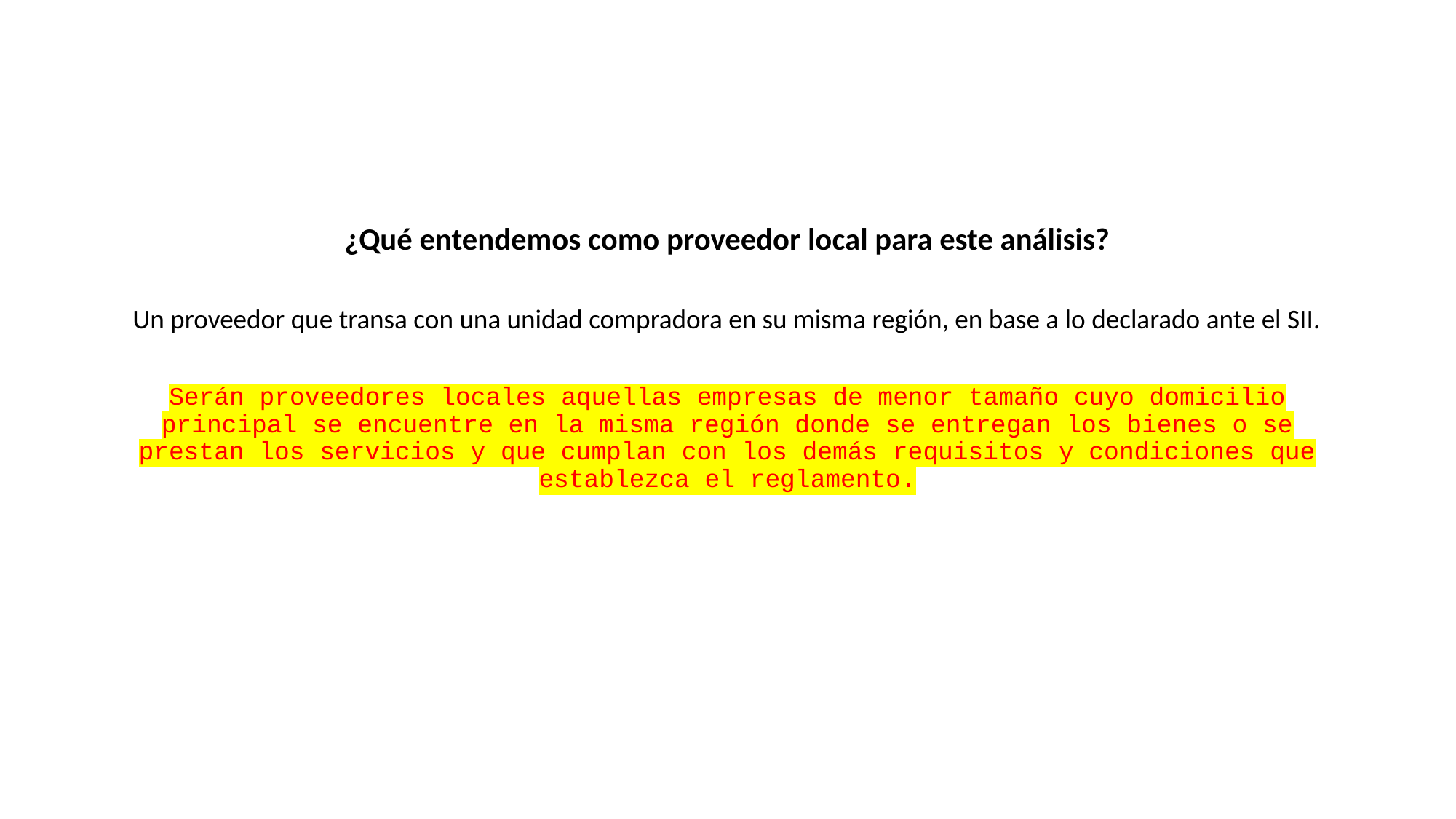

¿Qué entendemos como proveedor local para este análisis?

Un proveedor que transa con una unidad compradora en su misma región, en base a lo declarado ante el SII.

Serán proveedores locales aquellas empresas de menor tamaño cuyo domicilio principal se encuentre en la misma región donde se entregan los bienes o se prestan los servicios y que cumplan con los demás requisitos y condiciones que establezca el reglamento.